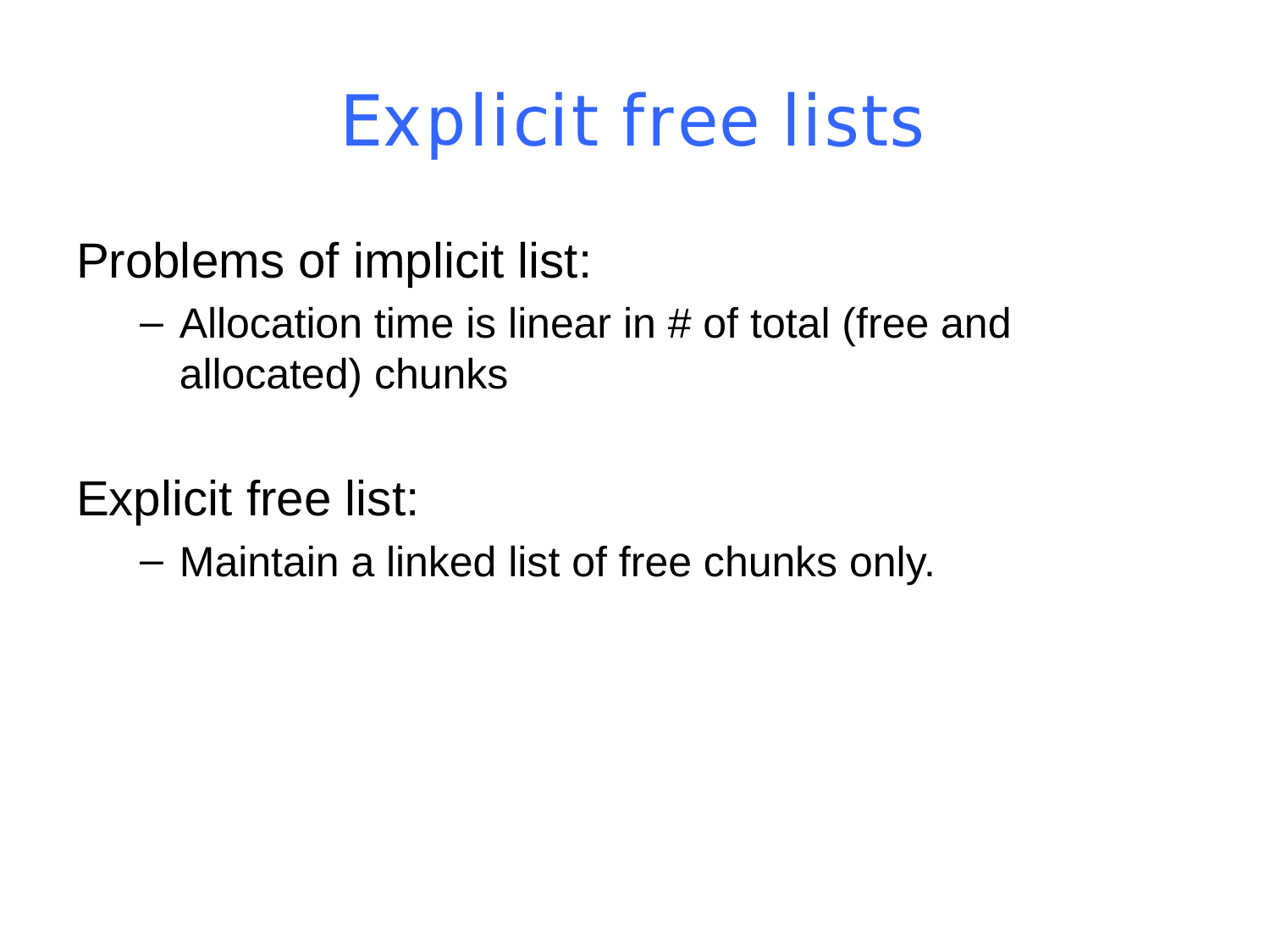

# Explicit free lists
Problems of implicit list:
Allocation time is linear in # of total (free and allocated) chunks

Explicit free list:
Maintain a linked list of free chunks only.